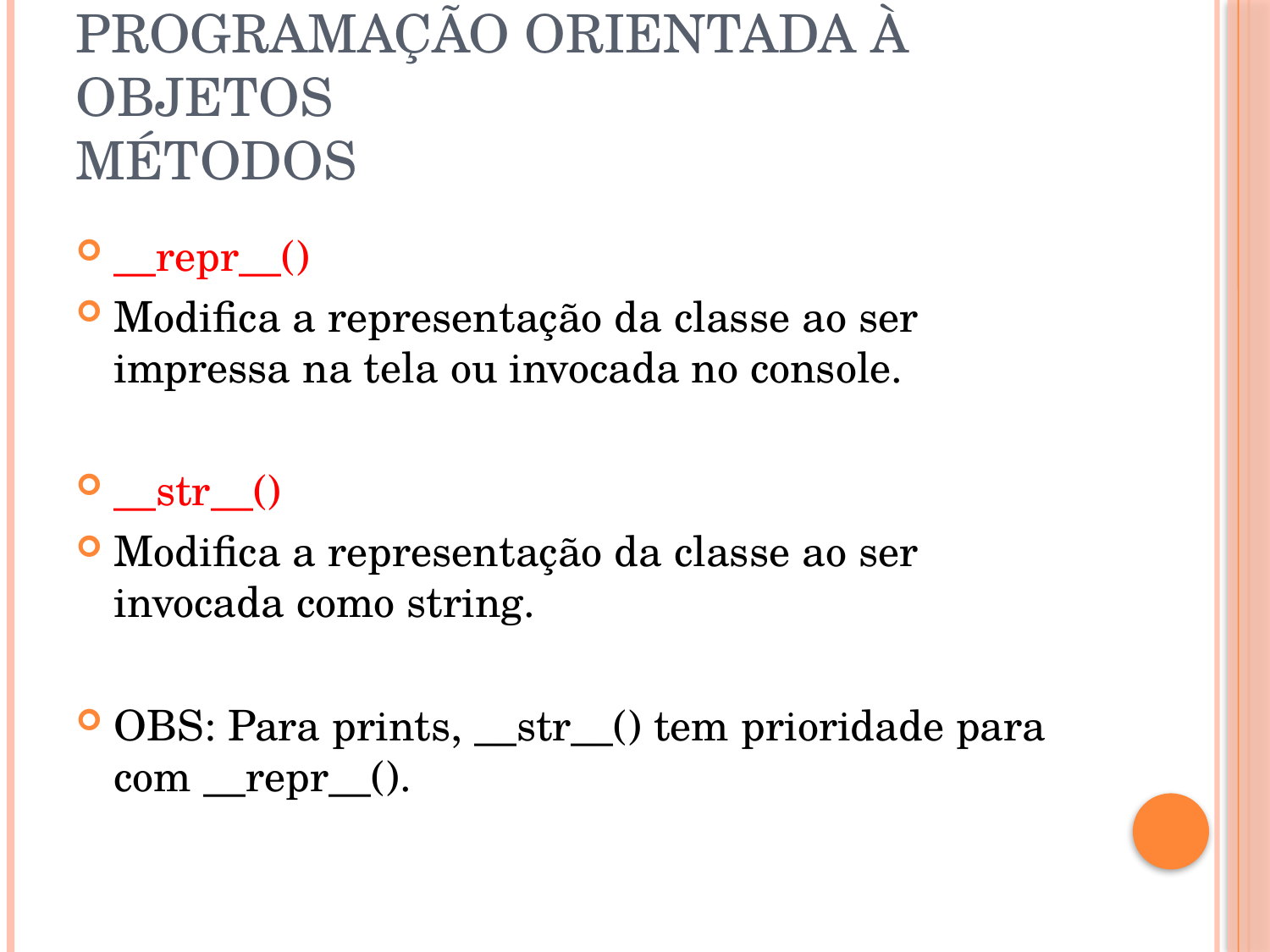

# Programação Orientada à Objetos Métodos
__repr__()
Modifica a representação da classe ao ser impressa na tela ou invocada no console.

__str__()
Modifica a representação da classe ao ser invocada como string.

OBS: Para prints, __str__() tem prioridade para com __repr__().